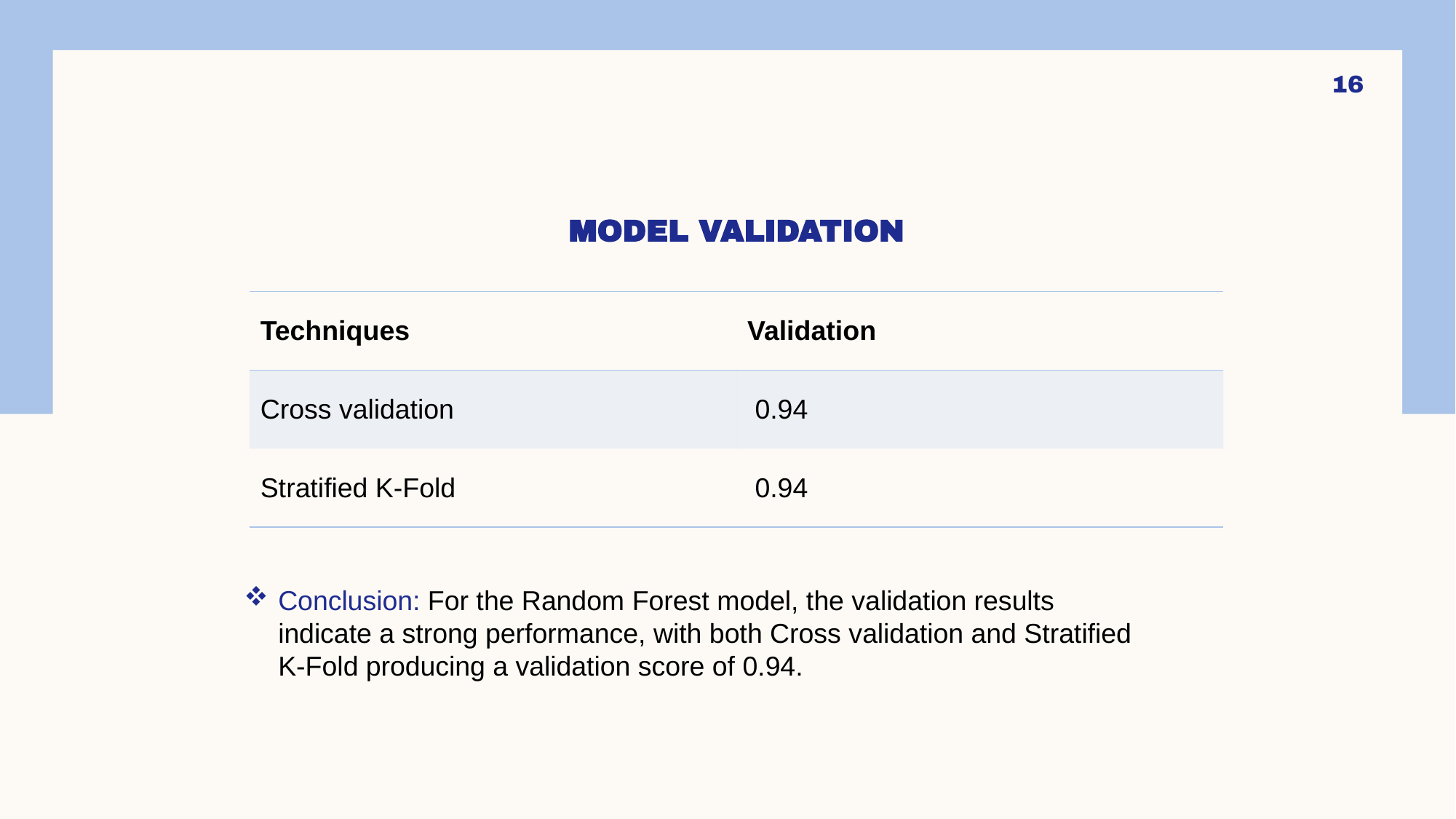

16
# Model Validation
| Techniques | Validation |
| --- | --- |
| Cross validation | 0.94 |
| Stratified K-Fold | 0.94 |
Conclusion: For the Random Forest model, the validation results indicate a strong performance, with both Cross validation and Stratified K-Fold producing a validation score of 0.94.